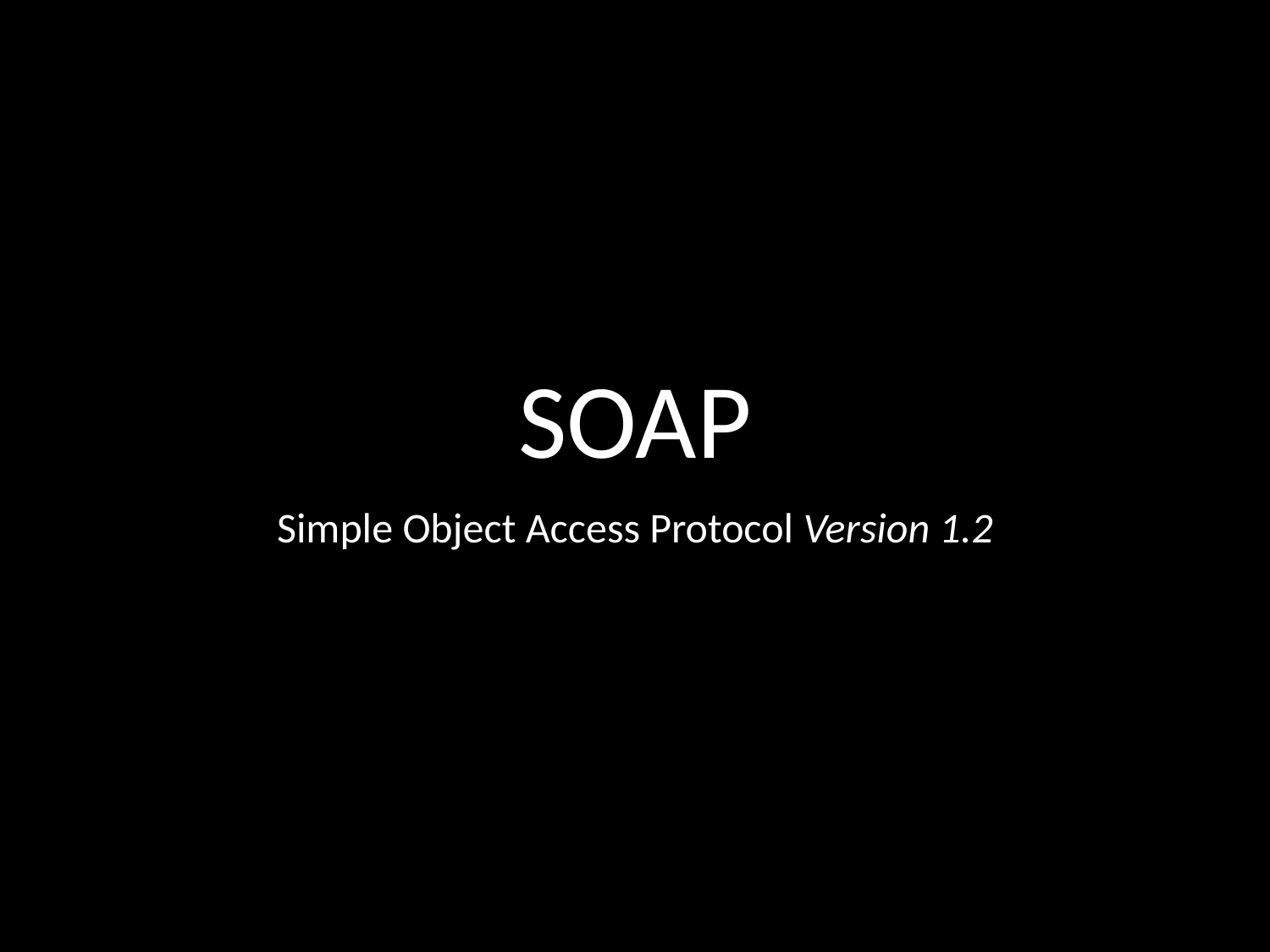

# SOAP
Simple Object Access Protocol Version 1.2